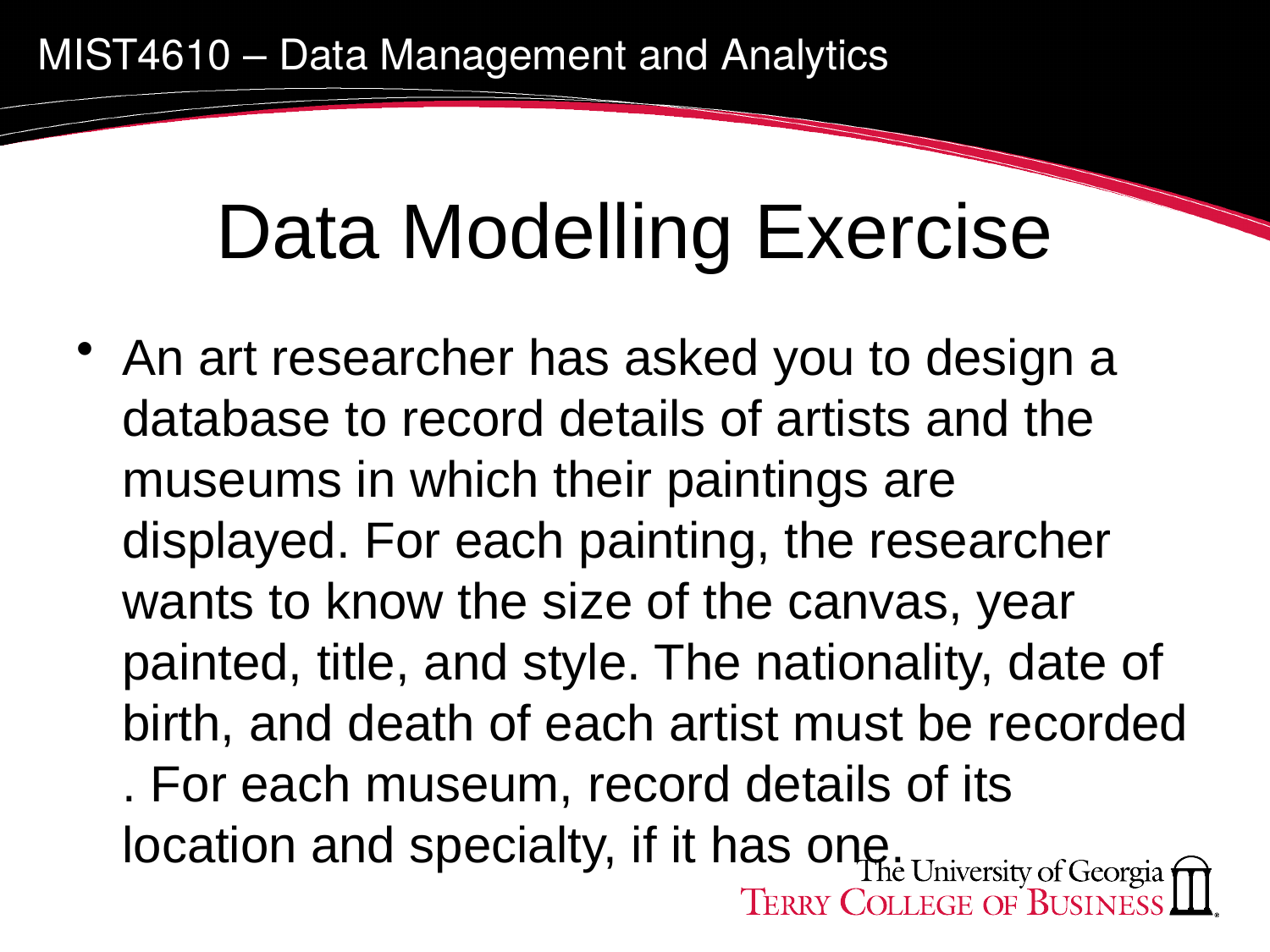

# Data Modelling Exercise
An art researcher has asked you to design a database to record details of artists and the museums in which their paintings are displayed. For each painting, the researcher wants to know the size of the canvas, year painted, title, and style. The nationality, date of birth, and death of each artist must be recorded . For each museum, record details of its location and specialty, if it has one.